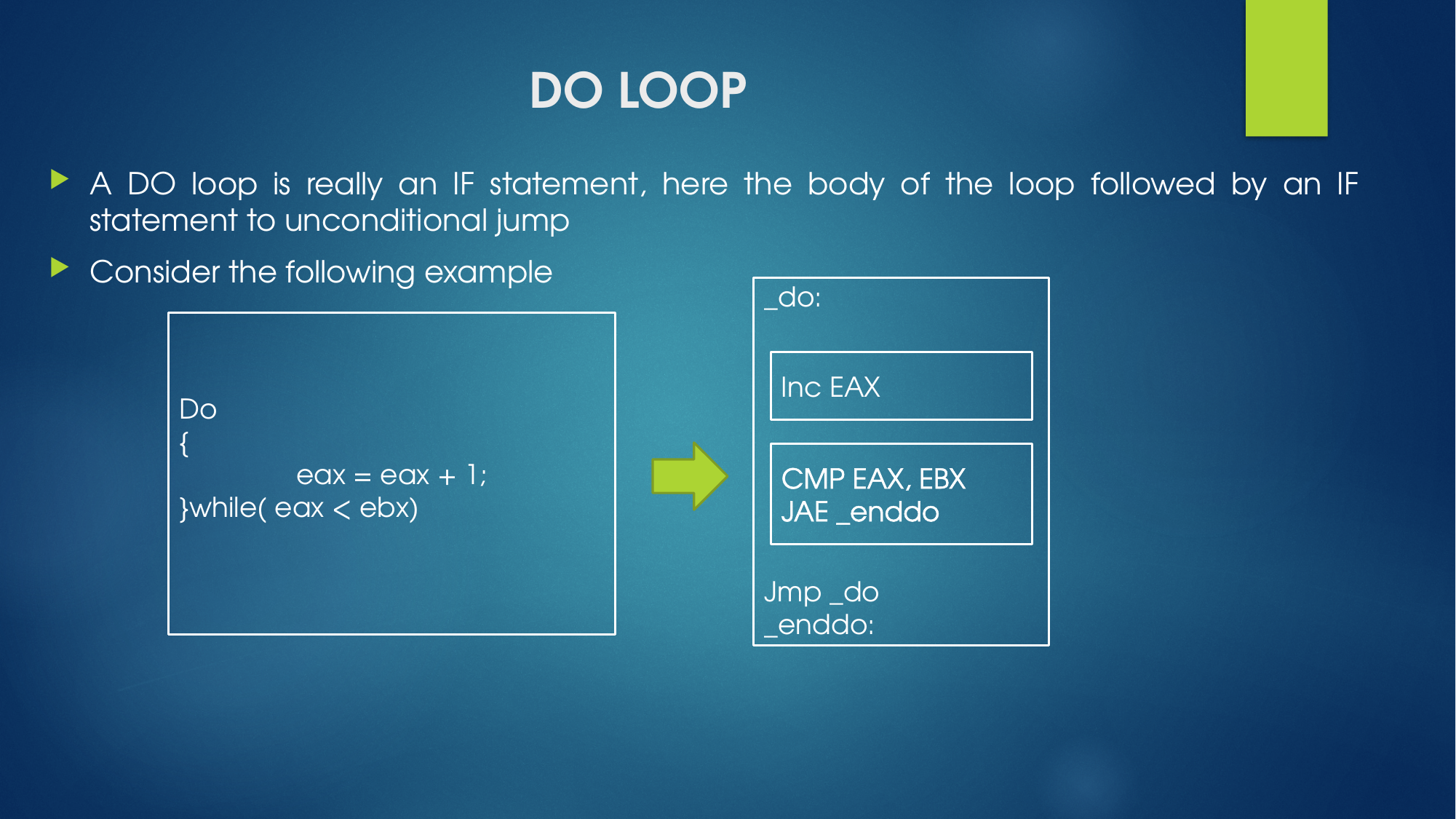

# Do Loop
A DO loop is really an IF statement, here the body of the loop followed by an IF statement to unconditional jump
Consider the following example

_do:

Jmp _do
_enddo:
Do
{
	 eax = eax + 1;
}while( eax < ebx)

Inc EAX

CMP EAX, EBX
JAE _enddo